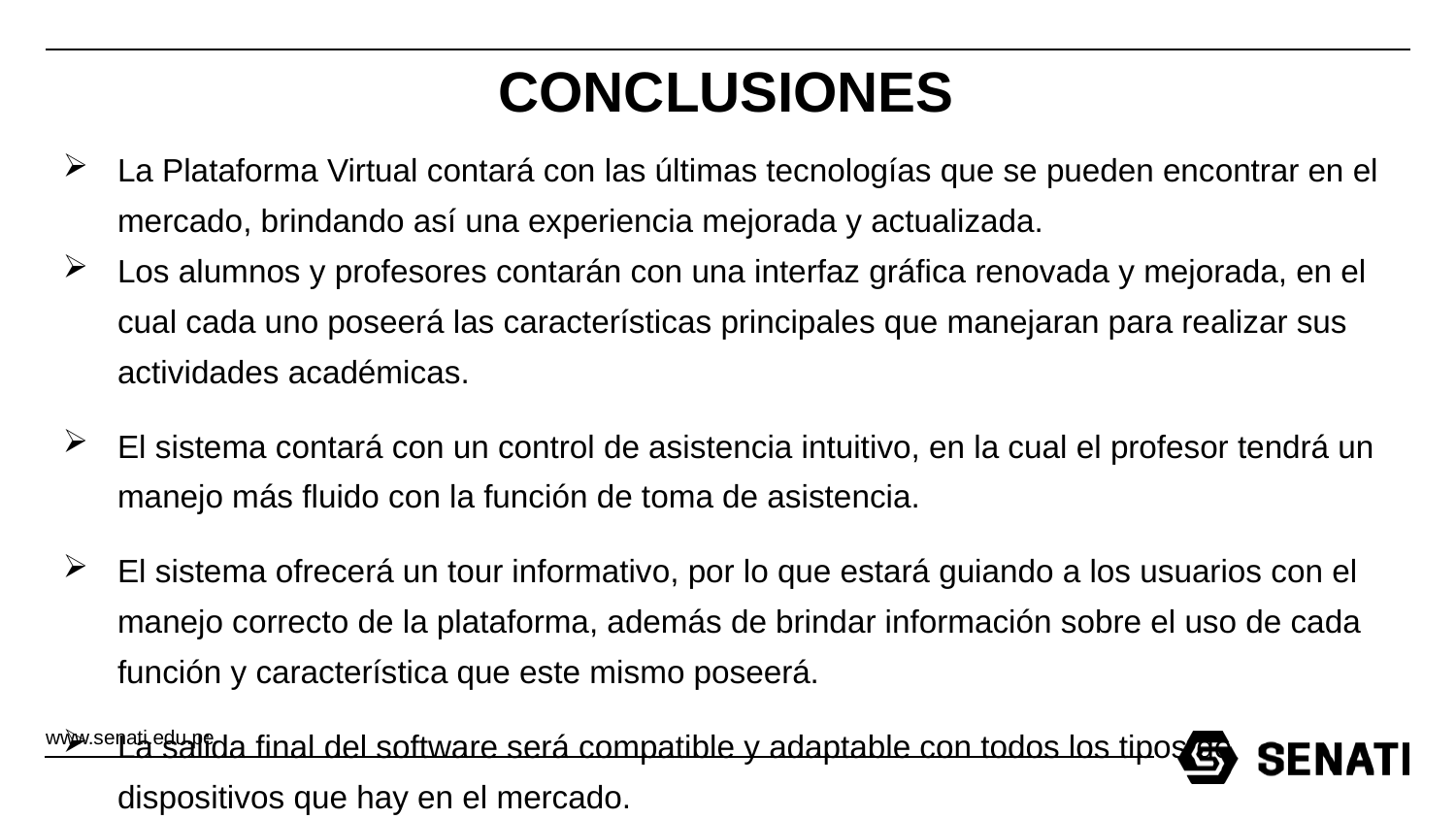

CONCLUSIONES
La Plataforma Virtual contará con las últimas tecnologías que se pueden encontrar en el mercado, brindando así una experiencia mejorada y actualizada.
Los alumnos y profesores contarán con una interfaz gráfica renovada y mejorada, en el cual cada uno poseerá las características principales que manejaran para realizar sus actividades académicas.
El sistema contará con un control de asistencia intuitivo, en la cual el profesor tendrá un manejo más fluido con la función de toma de asistencia.
El sistema ofrecerá un tour informativo, por lo que estará guiando a los usuarios con el manejo correcto de la plataforma, además de brindar información sobre el uso de cada función y característica que este mismo poseerá.
La salida final del software será compatible y adaptable con todos los tipos de dispositivos que hay en el mercado.